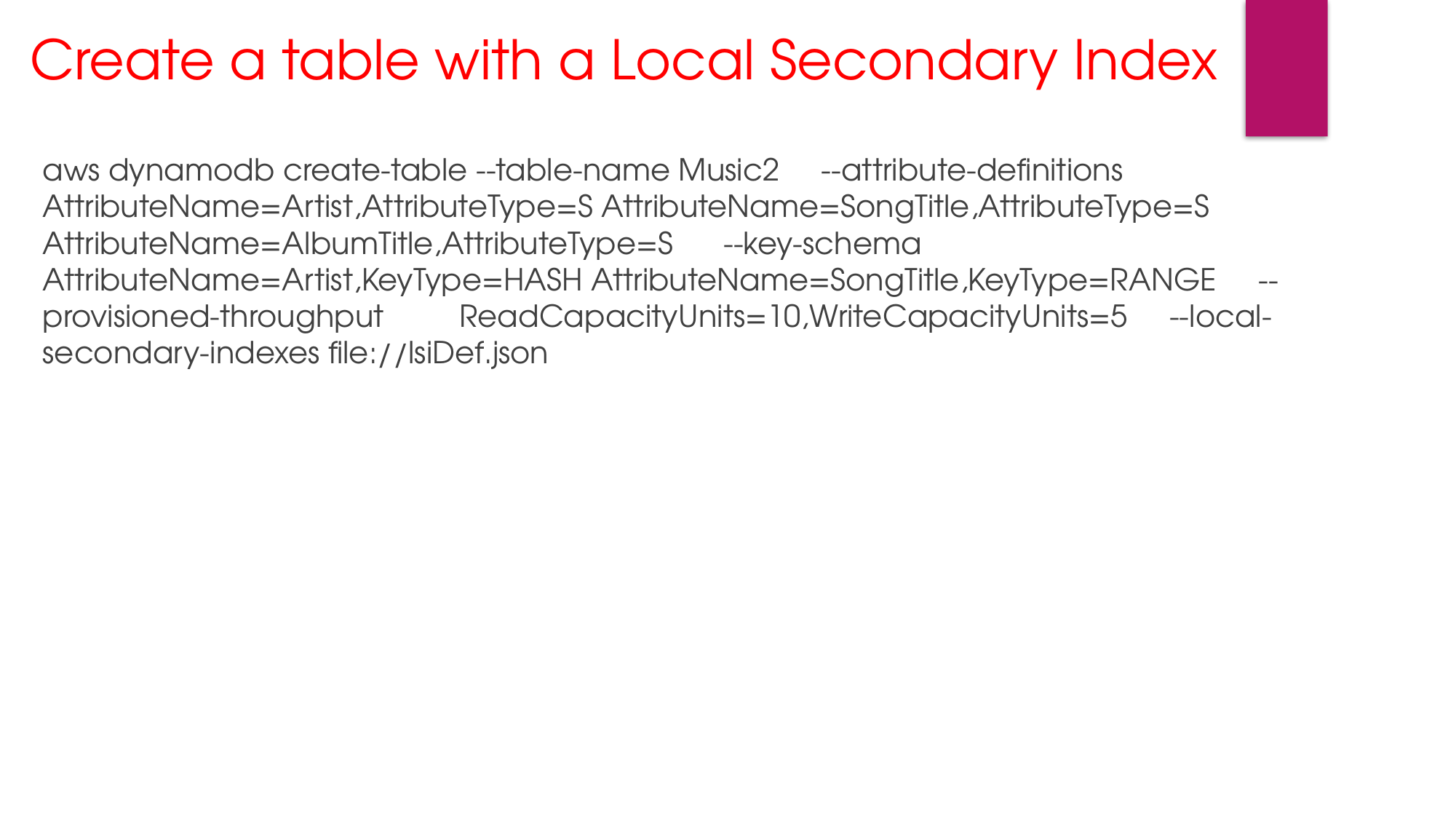

Create a table with a Local Secondary Index
aws dynamodb create-table --table-name Music2     --attribute-definitions AttributeName=Artist,AttributeType=S AttributeName=SongTitle,AttributeType=S         AttributeName=AlbumTitle,AttributeType=S      --key-schema AttributeName=Artist,KeyType=HASH AttributeName=SongTitle,KeyType=RANGE     --provisioned-throughput         ReadCapacityUnits=10,WriteCapacityUnits=5     --local-secondary-indexes file://lsiDef.json